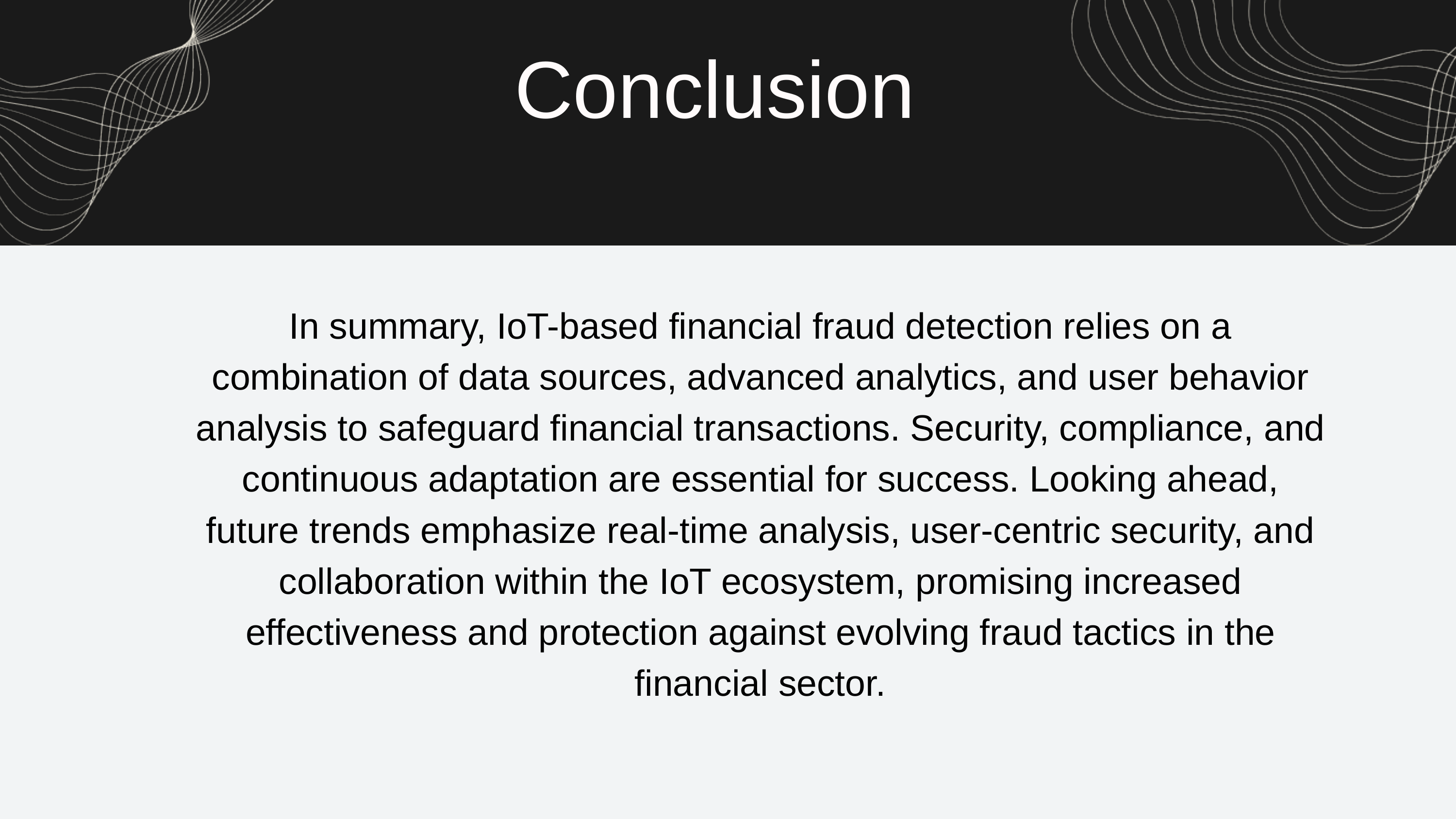

Conclusion
In summary, IoT-based financial fraud detection relies on a combination of data sources, advanced analytics, and user behavior analysis to safeguard financial transactions. Security, compliance, and continuous adaptation are essential for success. Looking ahead, future trends emphasize real-time analysis, user-centric security, and collaboration within the IoT ecosystem, promising increased effectiveness and protection against evolving fraud tactics in the financial sector.